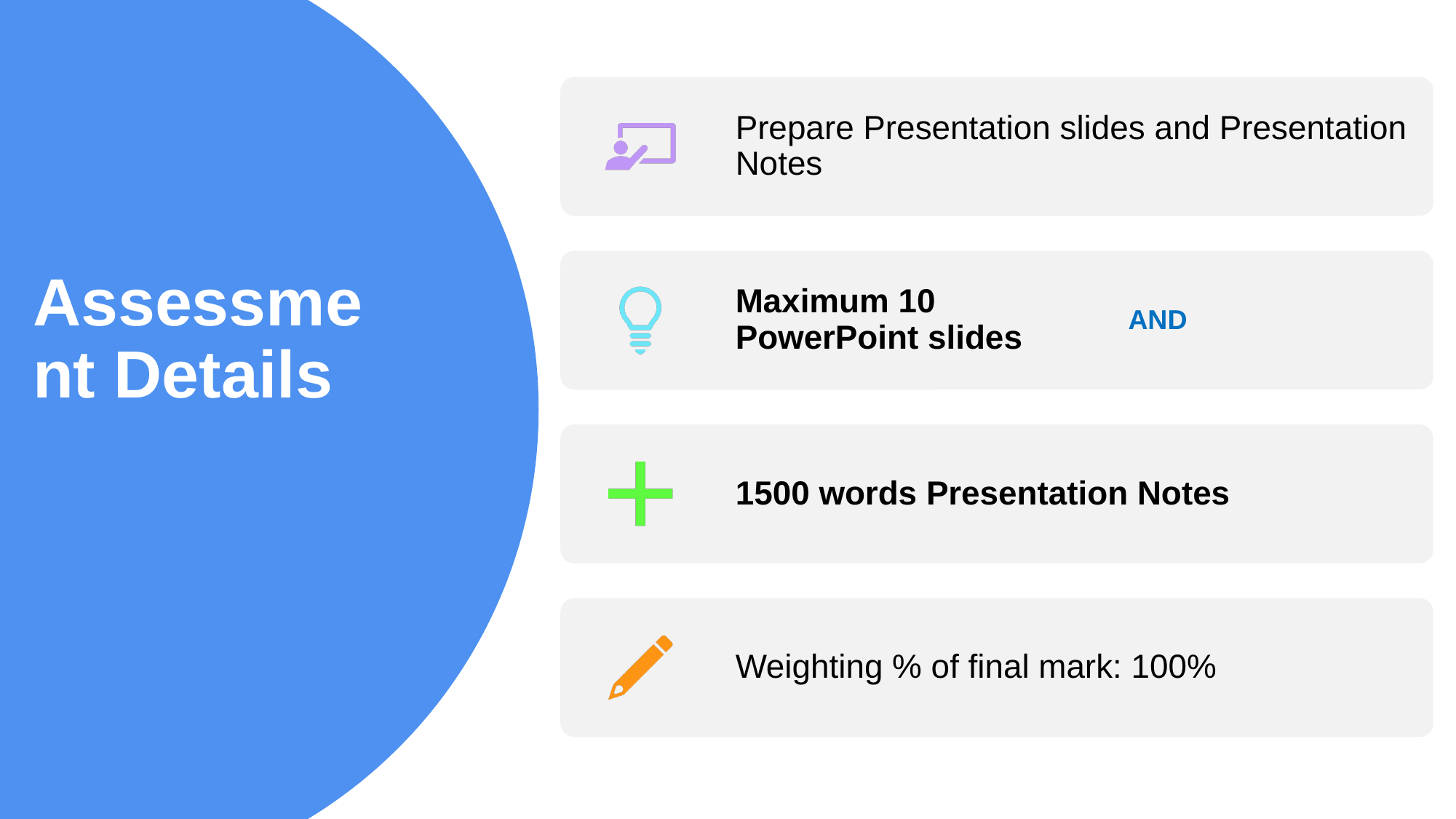

Prepare Presentation slides and Presentation Notes
Maximum 10 PowerPoint slides
AND
1500 words Presentation Notes
Weighting % of final mark: 100%
# Assessment Details
Created by Tayo Alebiosu